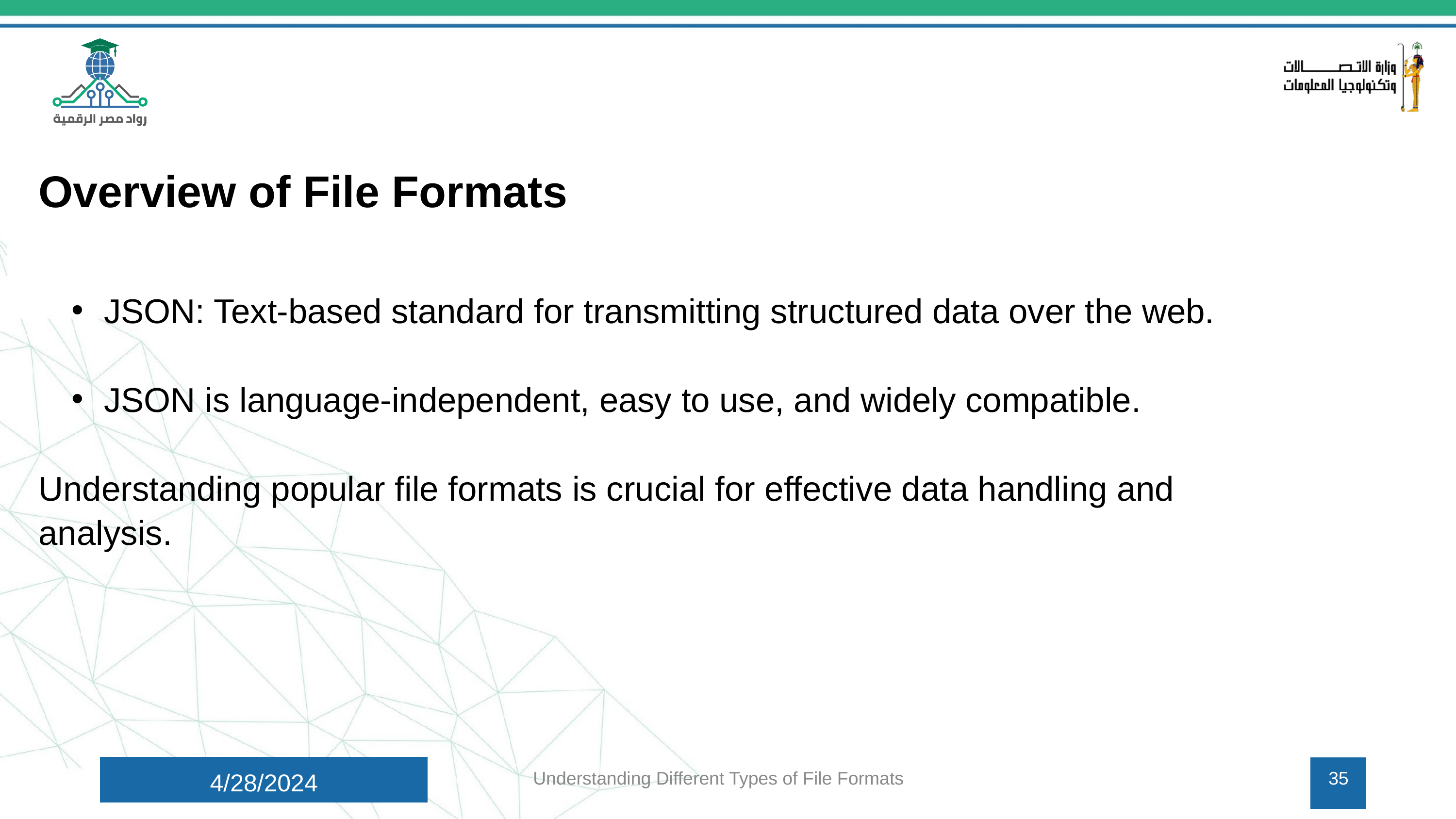

Overview of File Formats

JSON: Text-based standard for transmitting structured data over the web.

JSON is language-independent, easy to use, and widely compatible.

Understanding popular file formats is crucial for effective data handling and analysis.

4/28/2024
Understanding Different Types of File Formats
35